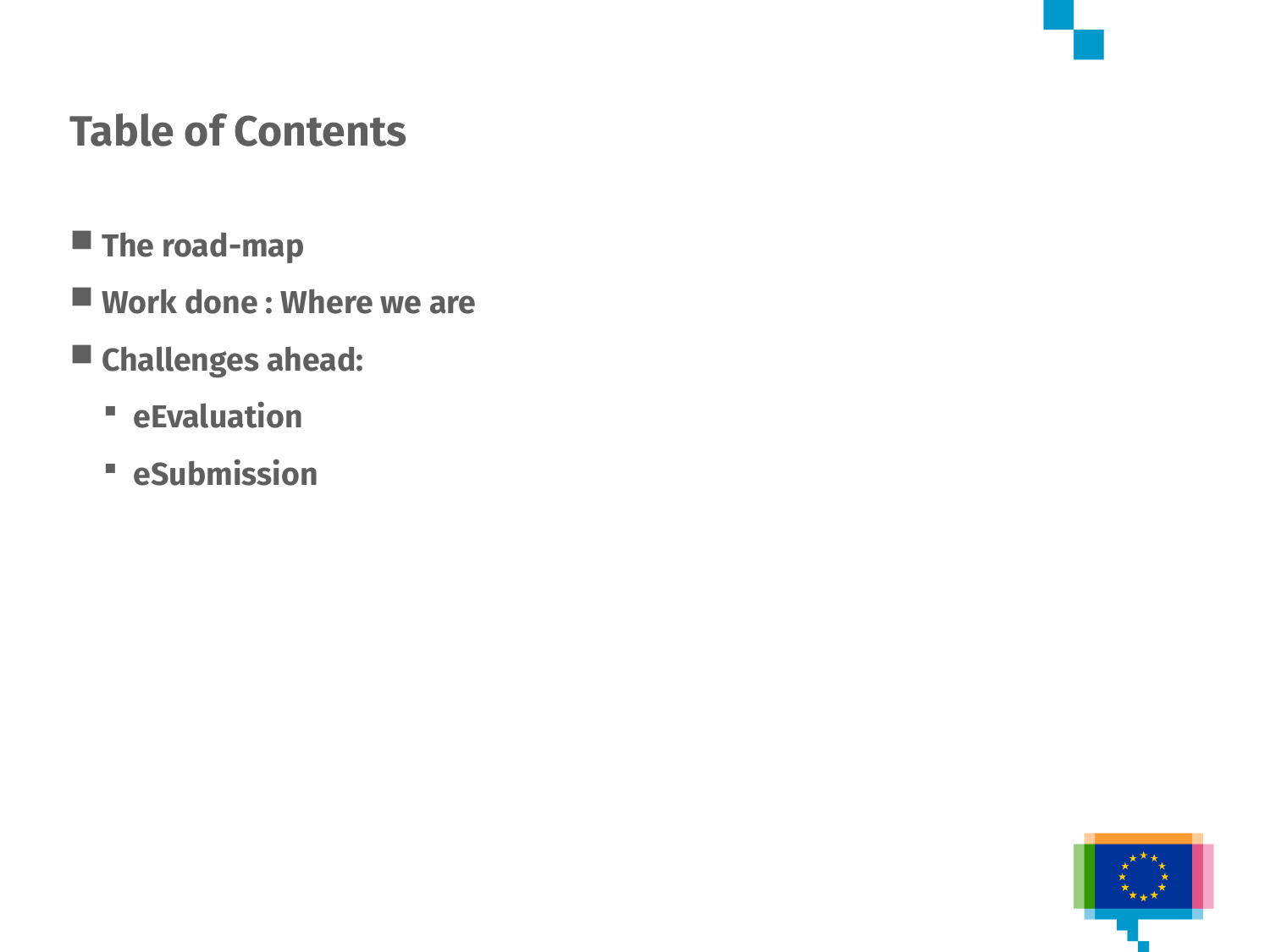

# Table of Contents
The road-map
Work done : Where we are
Challenges ahead:
eEvaluation
eSubmission